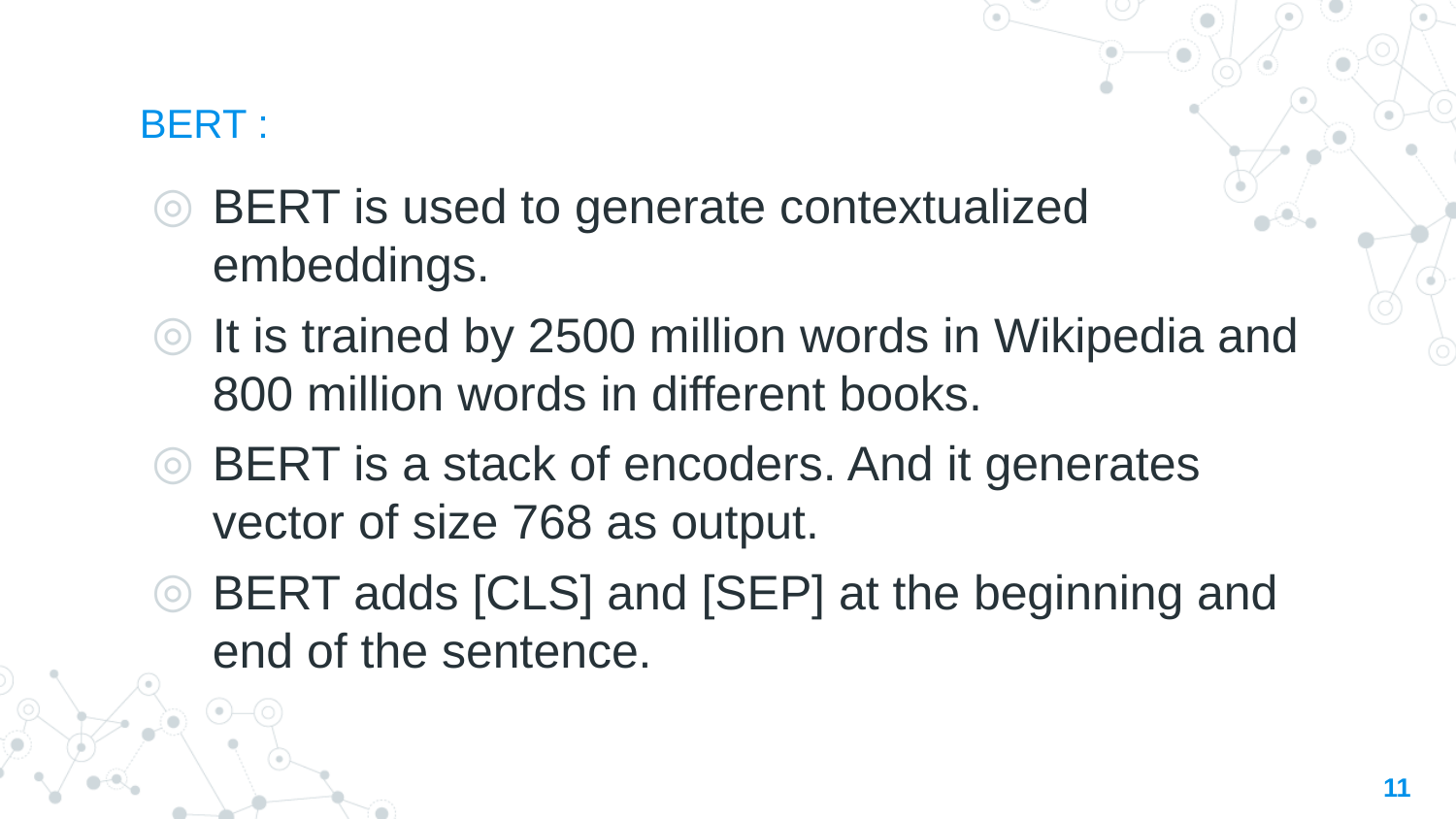

# BERT :
BERT is used to generate contextualized embeddings.
It is trained by 2500 million words in Wikipedia and 800 million words in different books.
BERT is a stack of encoders. And it generates vector of size 768 as output.
BERT adds [CLS] and [SEP] at the beginning and end of the sentence.
11